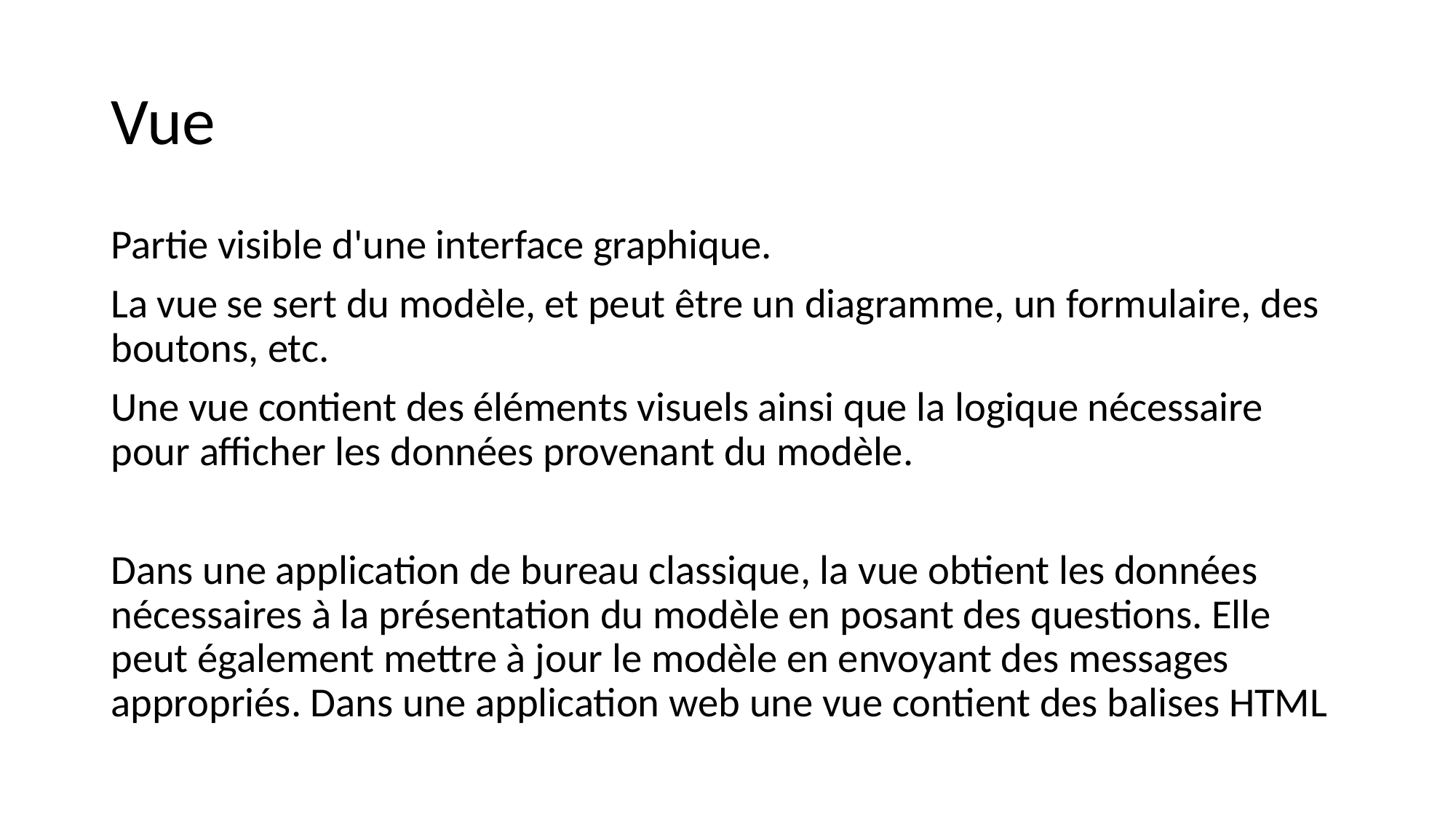

# Vue
Partie visible d'une interface graphique.
La vue se sert du modèle, et peut être un diagramme, un formulaire, des boutons, etc.
Une vue contient des éléments visuels ainsi que la logique nécessaire pour afficher les données provenant du modèle.

Dans une application de bureau classique, la vue obtient les données nécessaires à la présentation du modèle en posant des questions. Elle peut également mettre à jour le modèle en envoyant des messages appropriés. Dans une application web une vue contient des balises HTML